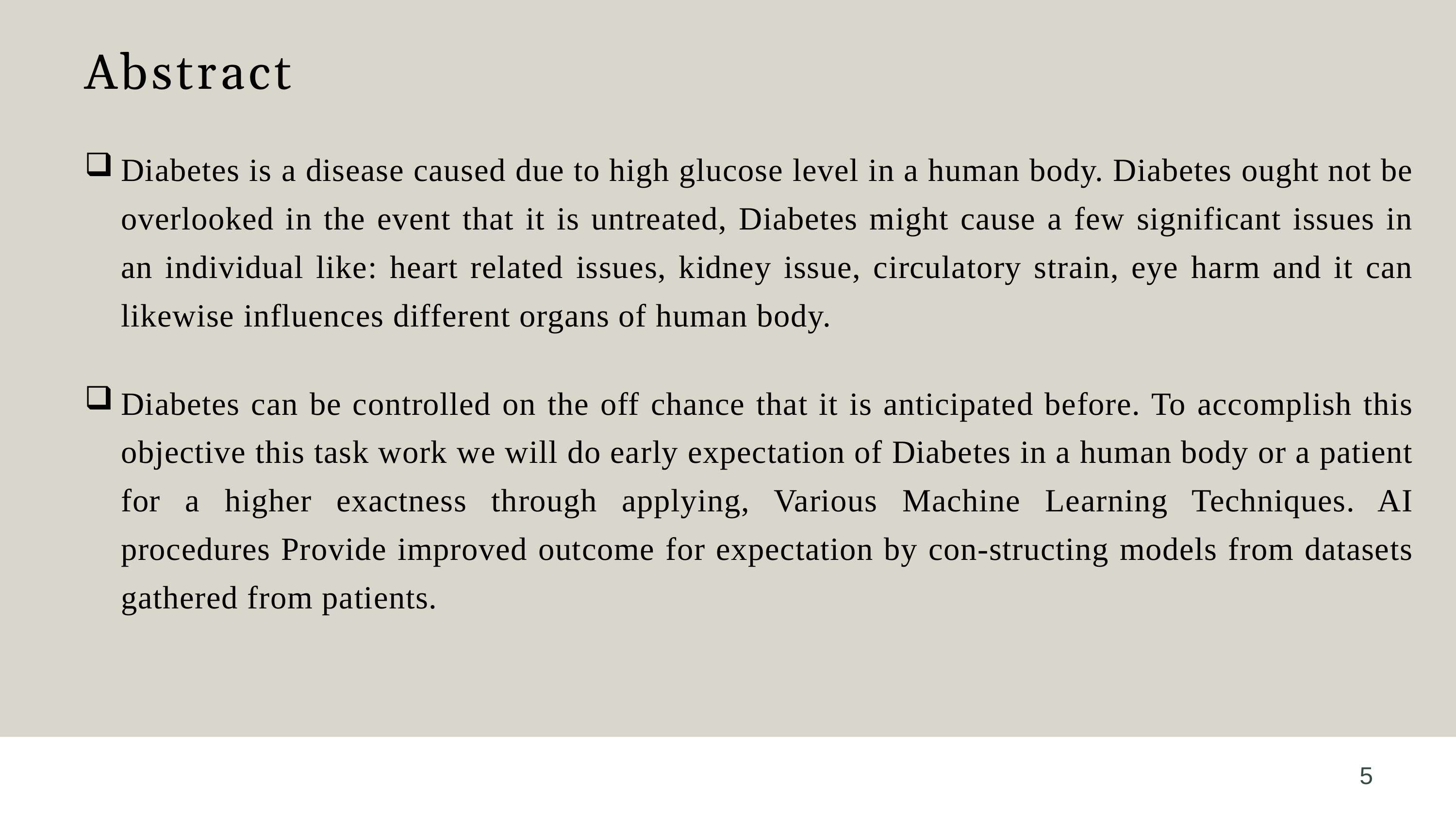

# Abstract
Diabetes is a disease caused due to high glucose level in a human body. Diabetes ought not be overlooked in the event that it is untreated, Diabetes might cause a few significant issues in an individual like: heart related issues, kidney issue, circulatory strain, eye harm and it can likewise influences different organs of human body.
Diabetes can be controlled on the off chance that it is anticipated before. To accomplish this objective this task work we will do early expectation of Diabetes in a human body or a patient for a higher exactness through applying, Various Machine Learning Techniques. AI procedures Provide improved outcome for expectation by con-structing models from datasets gathered from patients.
5